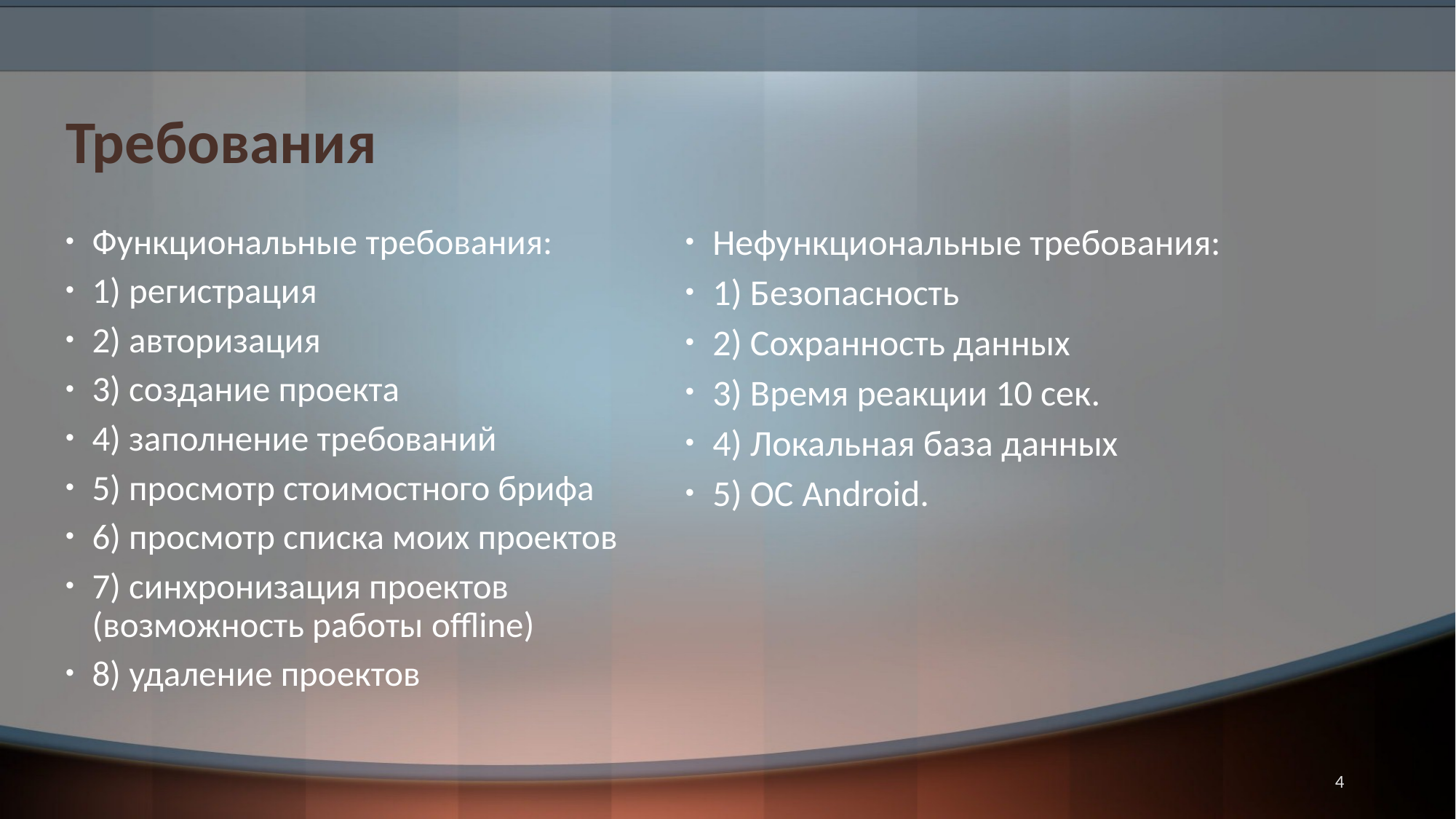

# Требования
Функциональные требования:
1) регистрация
2) авторизация
3) создание проекта
4) заполнение требований
5) просмотр стоимостного брифа
6) просмотр списка моих проектов
7) синхронизация проектов (возможность работы offline)
8) удаление проектов

Нефункциональные требования:
1) Безопасность
2) Сохранность данных
3) Время реакции 10 сек.
4) Локальная база данных
5) ОС Android.
4